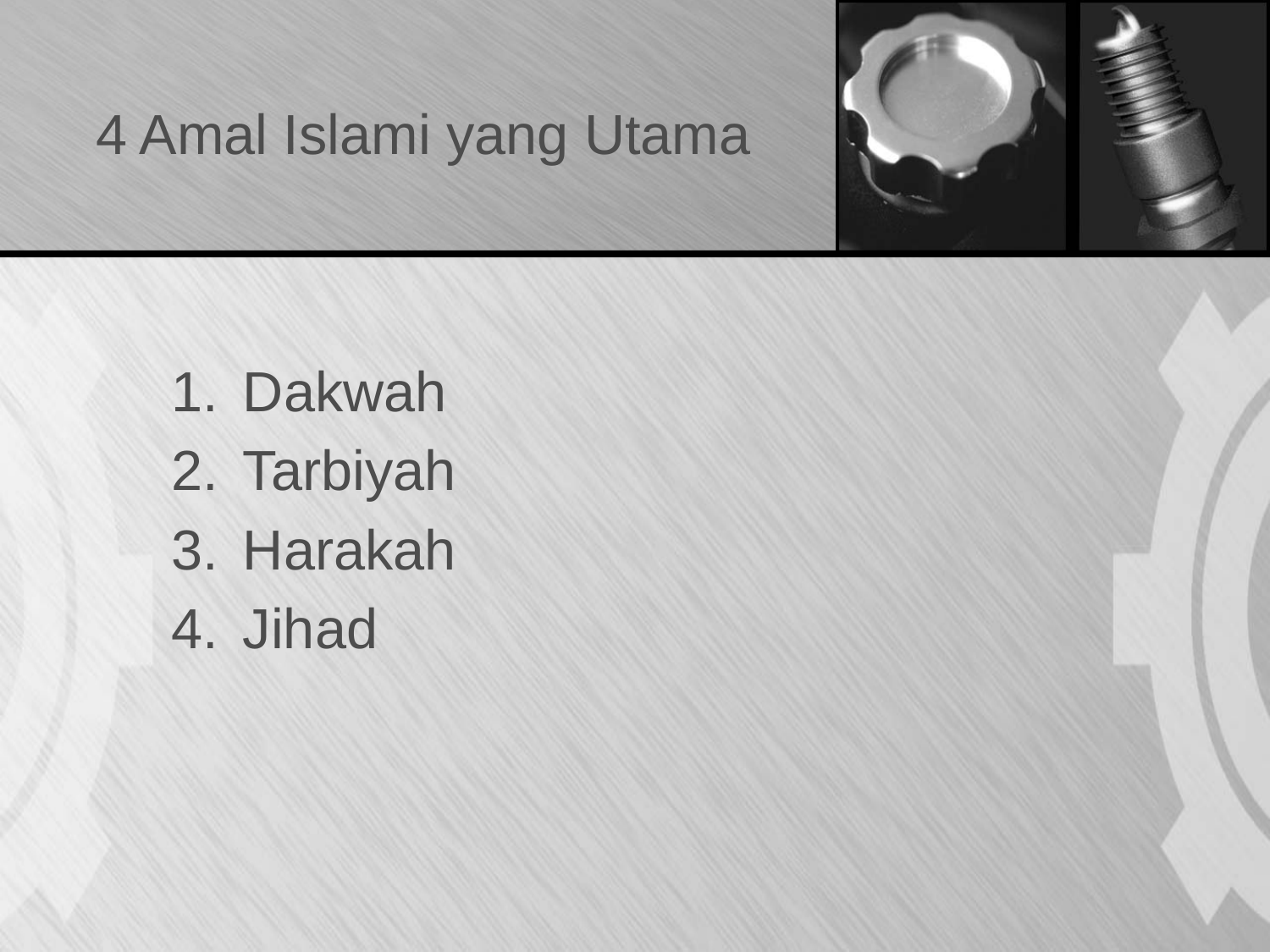

# 4 Amal Islami yang Utama
Dakwah
Tarbiyah
Harakah
Jihad